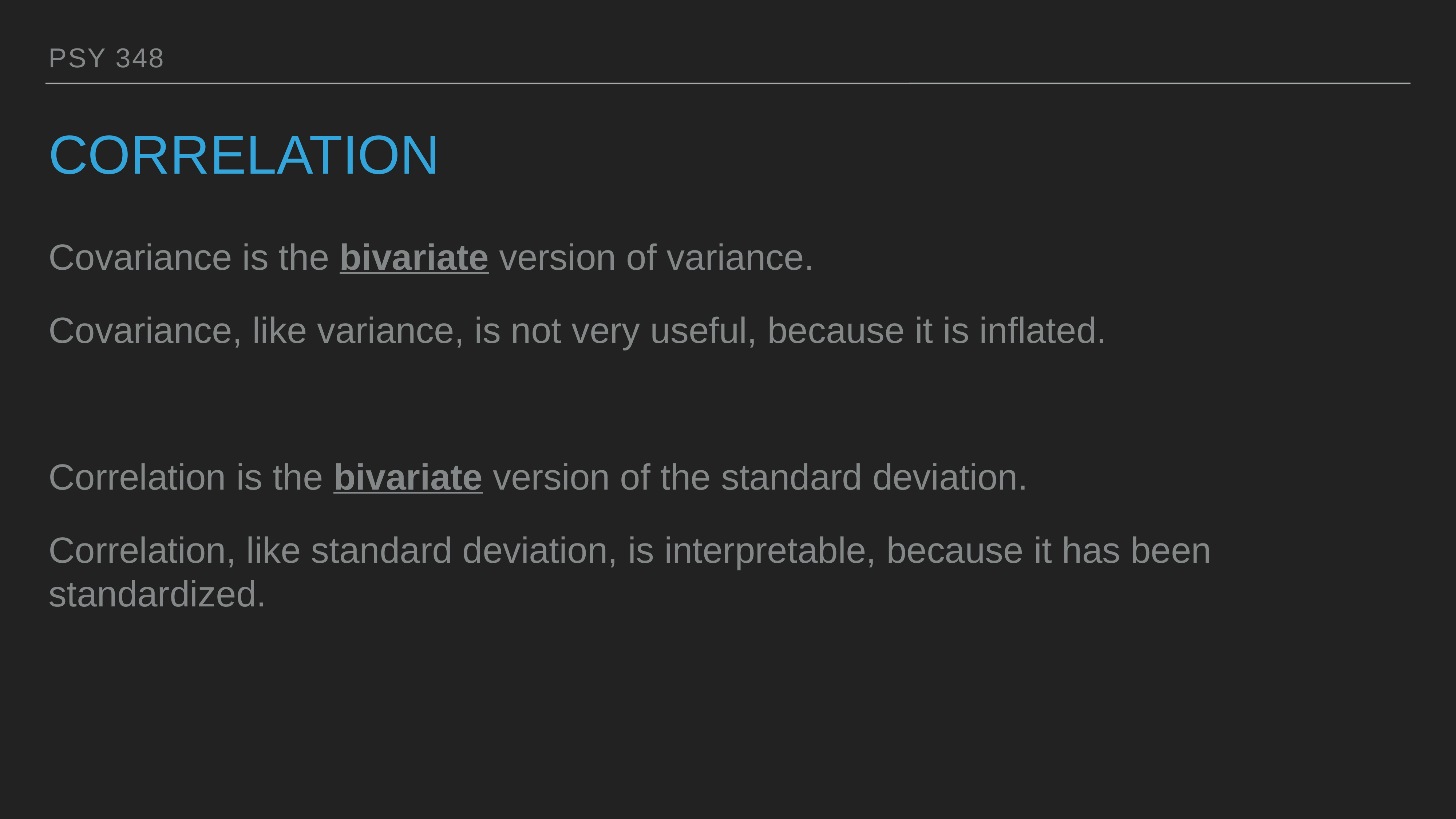

PSY 348
# Correlation
Covariance is the bivariate version of variance.
Covariance, like variance, is not very useful, because it is inflated.

Correlation is the bivariate version of the standard deviation.
Correlation, like standard deviation, is interpretable, because it has been standardized.